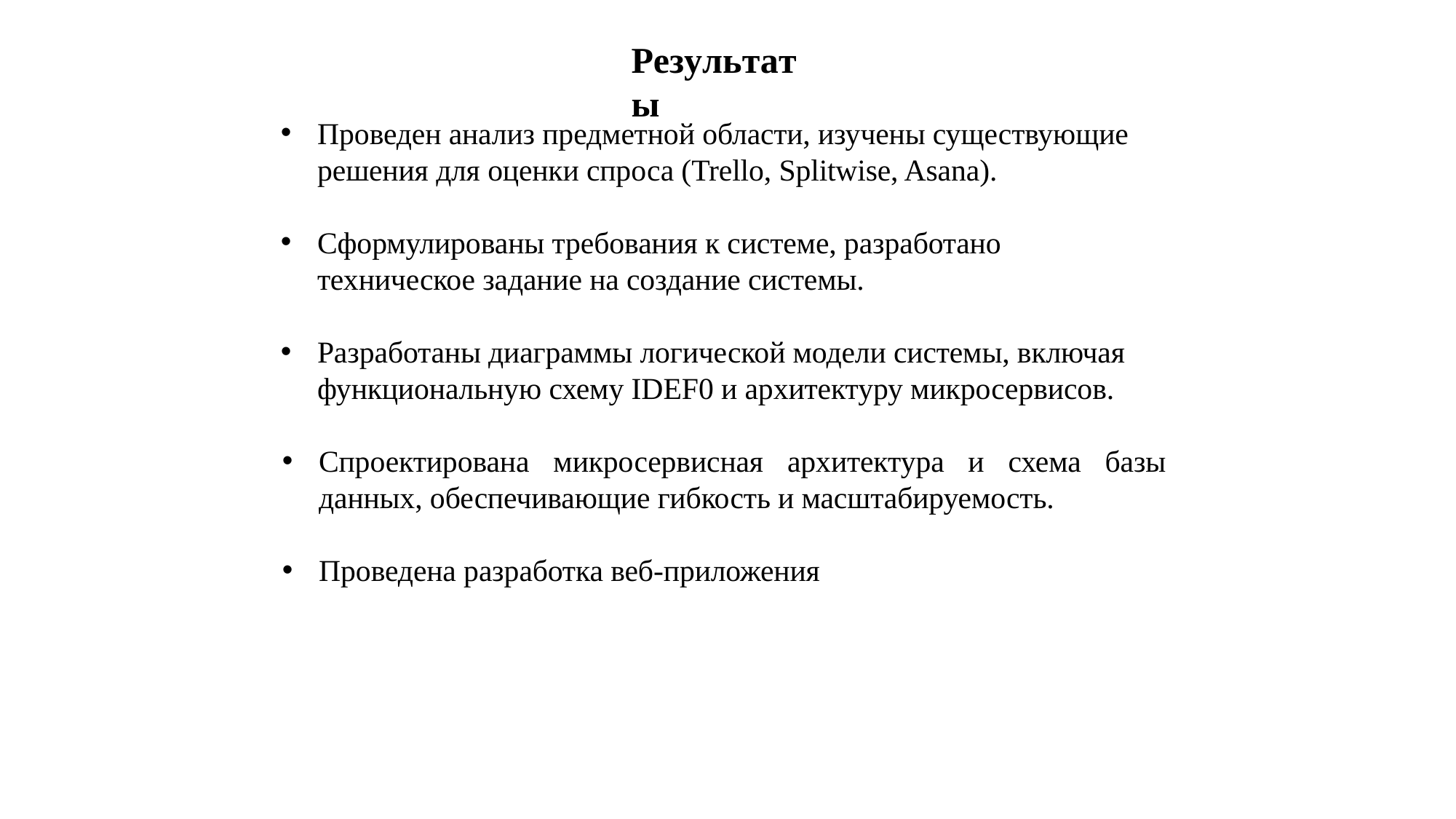

# Результаты
Проведен анализ предметной области, изучены существующие решения для оценки спроса (Trello, Splitwise, Asana).

Сформулированы требования к системе, разработано техническое задание на создание системы.

Разработаны диаграммы логической модели системы, включая функциональную схему IDEF0 и архитектуру микросервисов.

Спроектирована микросервисная архитектура и схема базы данных, обеспечивающие гибкость и масштабируемость.

Проведена разработка веб-приложения